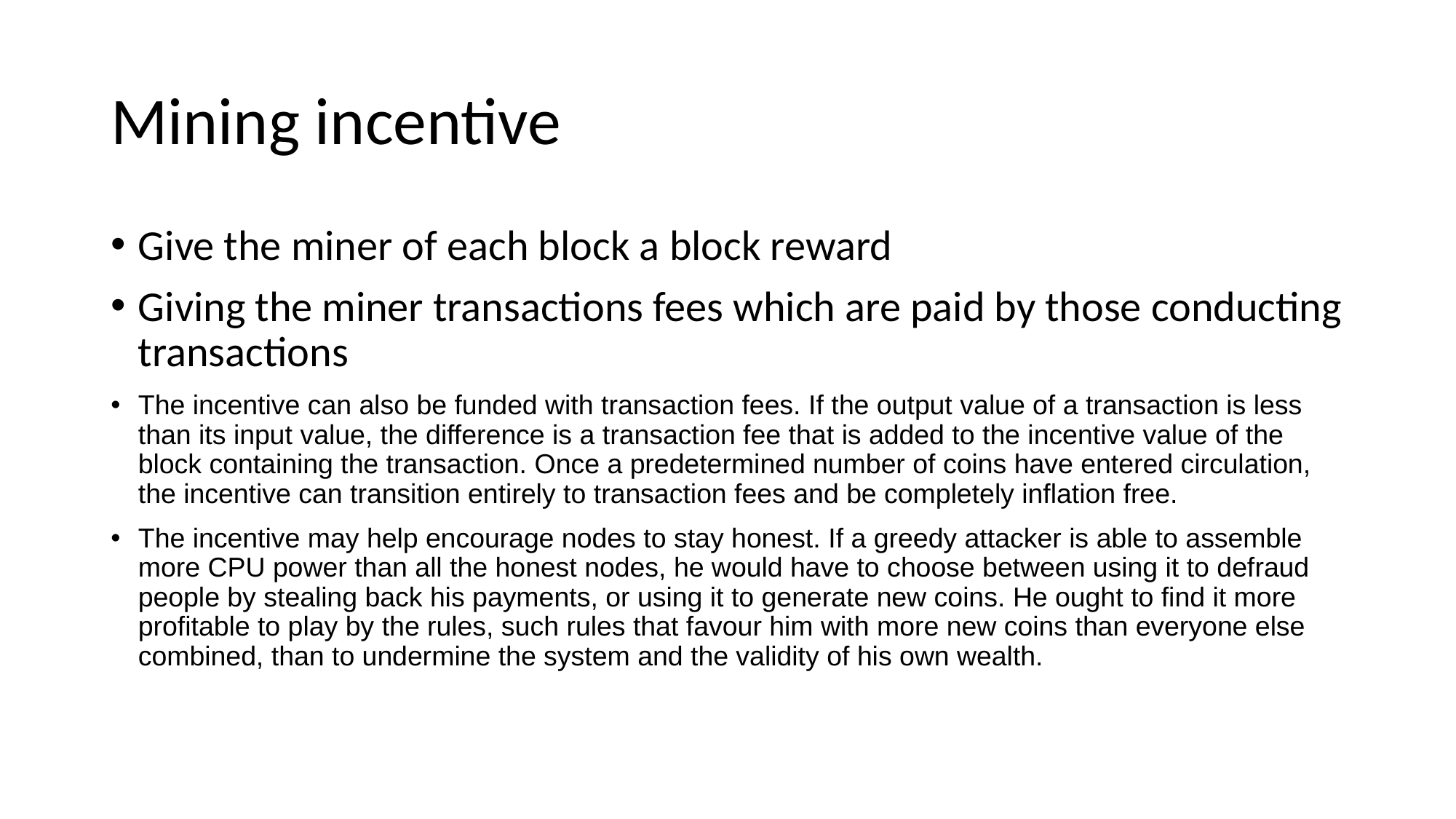

# Mining incentive
Give the miner of each block a block reward
Giving the miner transactions fees which are paid by those conducting transactions
The incentive can also be funded with transaction fees. If the output value of a transaction is less than its input value, the difference is a transaction fee that is added to the incentive value of the block containing the transaction. Once a predetermined number of coins have entered circulation, the incentive can transition entirely to transaction fees and be completely inflation free.
The incentive may help encourage nodes to stay honest. If a greedy attacker is able to assemble more CPU power than all the honest nodes, he would have to choose between using it to defraud people by stealing back his payments, or using it to generate new coins. He ought to find it more profitable to play by the rules, such rules that favour him with more new coins than everyone else combined, than to undermine the system and the validity of his own wealth.